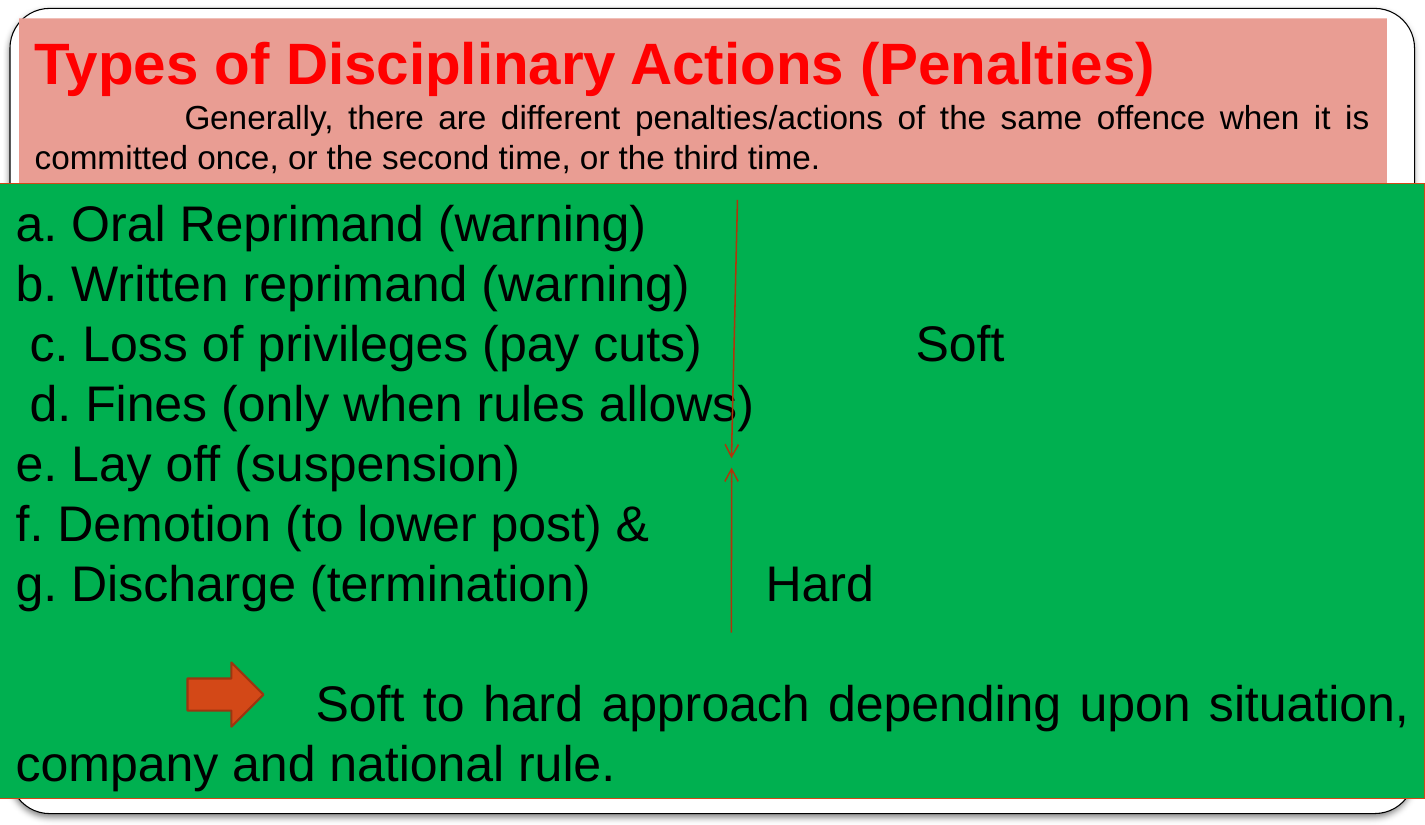

Types of Disciplinary Actions (Penalties)
	Generally, there are different penalties/actions of the same offence when it is committed once, or the second time, or the third time.
a. Oral Reprimand (warning)
b. Written reprimand (warning)
 c. Loss of privileges (pay cuts)		Soft
 d. Fines (only when rules allows)
e. Lay off (suspension)
f. Demotion (to lower post) &
g. Discharge (termination) 		Hard

		Soft to hard approach depending upon situation, company and national rule.